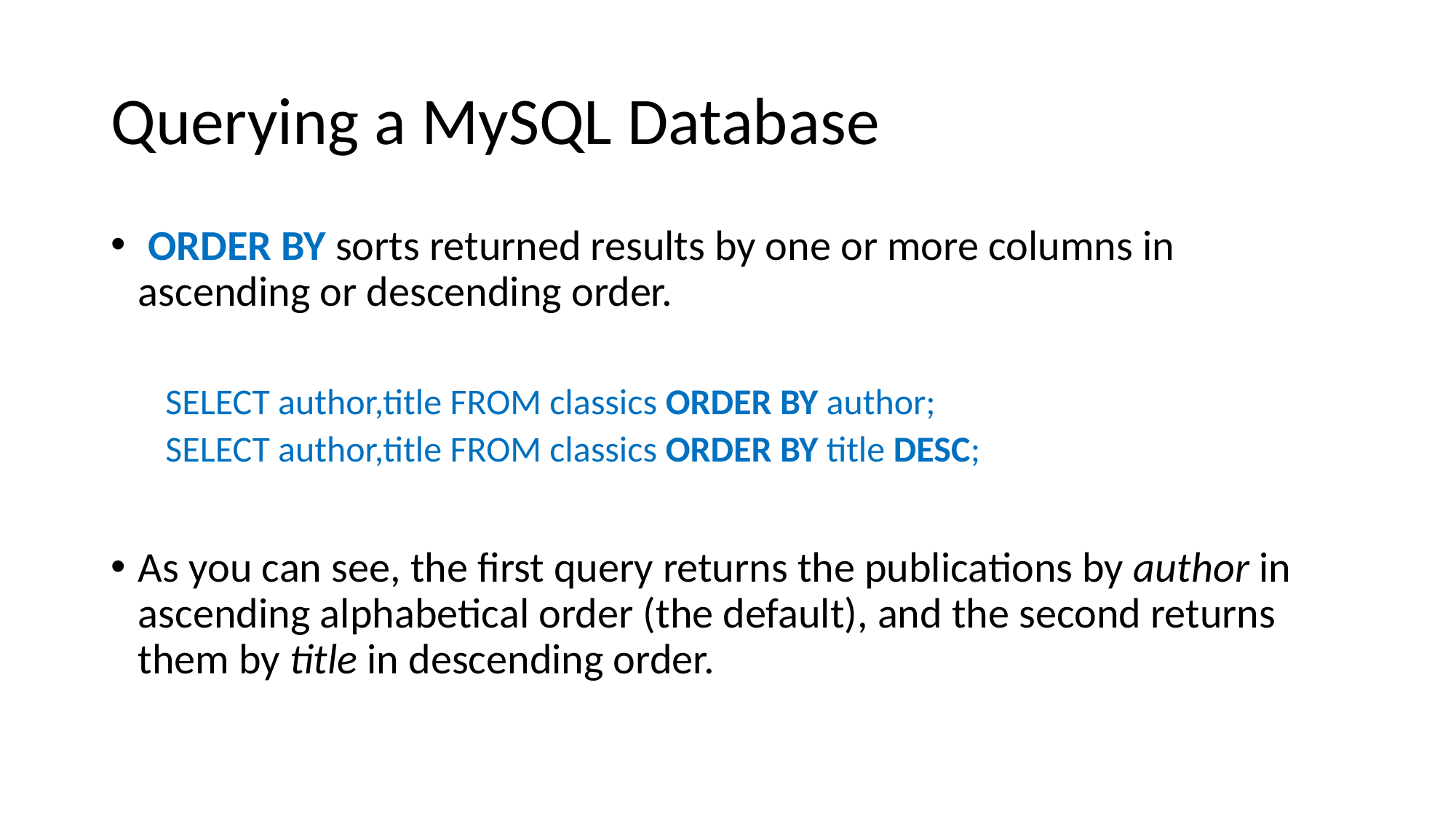

# Querying a MySQL Database
 ORDER BY sorts returned results by one or more columns in ascending or descending order.

SELECT author,title FROM classics ORDER BY author;
SELECT author,title FROM classics ORDER BY title DESC;

As you can see, the first query returns the publications by author in ascending alphabetical order (the default), and the second returns them by title in descending order.